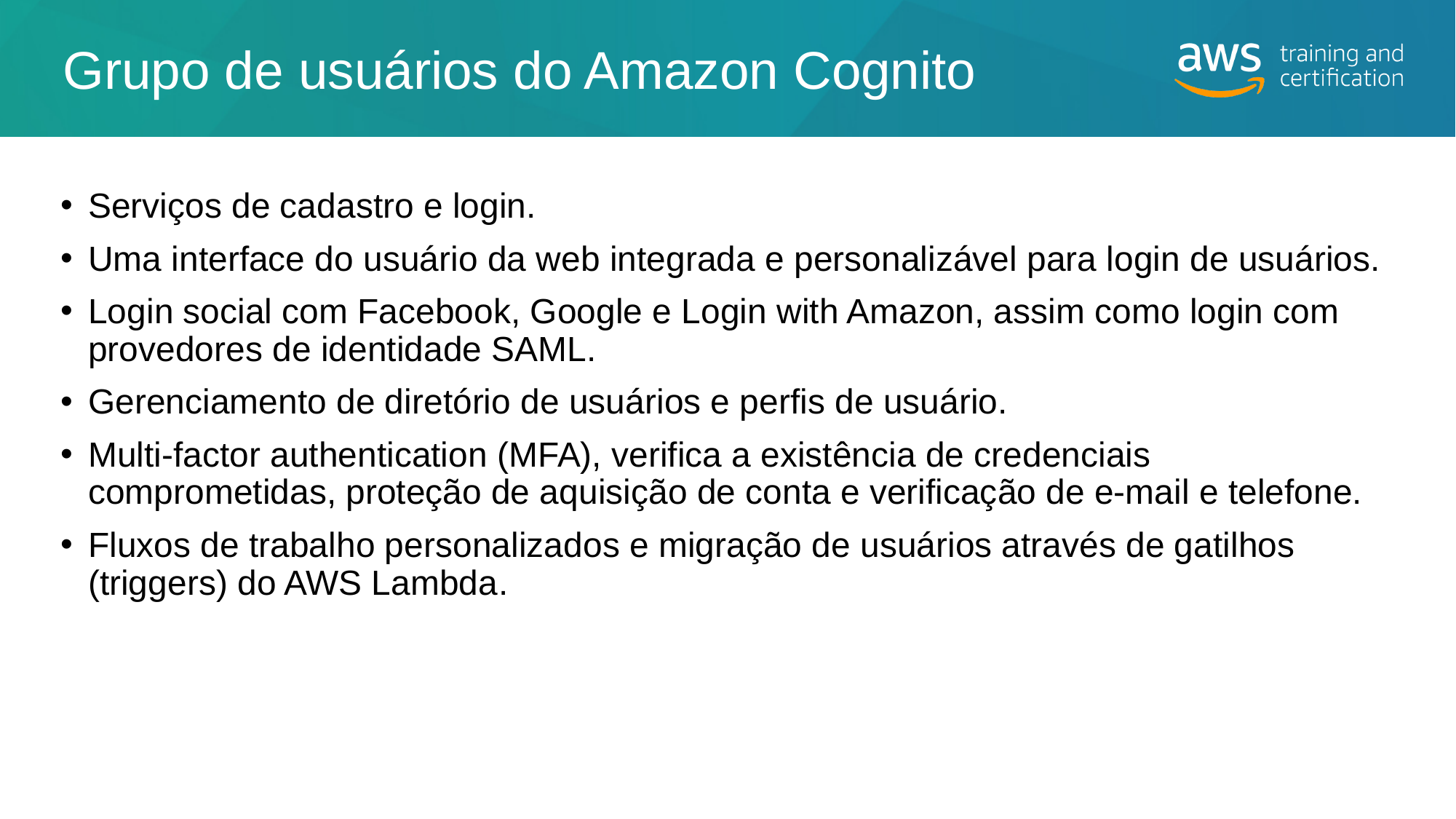

# Grupo de usuários do Amazon Cognito
Serviços de cadastro e login.
Uma interface do usuário da web integrada e personalizável para login de usuários.
Login social com Facebook, Google e Login with Amazon, assim como login com provedores de identidade SAML.
Gerenciamento de diretório de usuários e perfis de usuário.
Multi-factor authentication (MFA), verifica a existência de credenciais comprometidas, proteção de aquisição de conta e verificação de e-mail e telefone.
Fluxos de trabalho personalizados e migração de usuários através de gatilhos (triggers) do AWS Lambda.